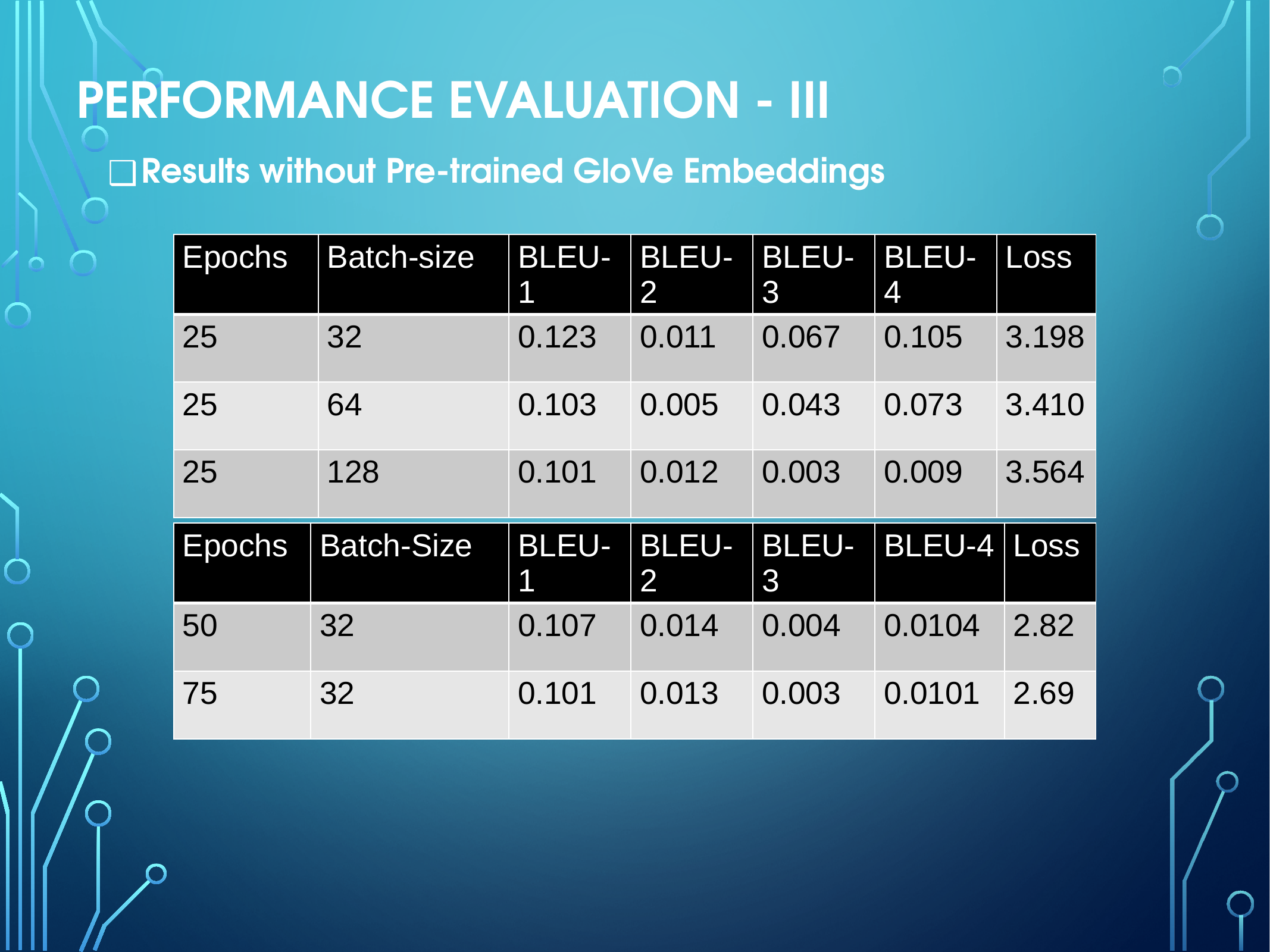

# PERFORMANCE EVALUATION - III
Results without Pre-trained GloVe Embeddings
| Epochs | Batch-size | BLEU-1 | BLEU-2 | BLEU-3 | BLEU-4 | Loss |
| --- | --- | --- | --- | --- | --- | --- |
| 25 | 32 | 0.123 | 0.011 | 0.067 | 0.105 | 3.198 |
| 25 | 64 | 0.103 | 0.005 | 0.043 | 0.073 | 3.410 |
| 25 | 128 | 0.101 | 0.012 | 0.003 | 0.009 | 3.564 |
| Epochs | Batch-Size | BLEU-1 | BLEU-2 | BLEU-3 | BLEU-4 | Loss |
| --- | --- | --- | --- | --- | --- | --- |
| 50 | 32 | 0.107 | 0.014 | 0.004 | 0.0104 | 2.82 |
| 75 | 32 | 0.101 | 0.013 | 0.003 | 0.0101 | 2.69 |